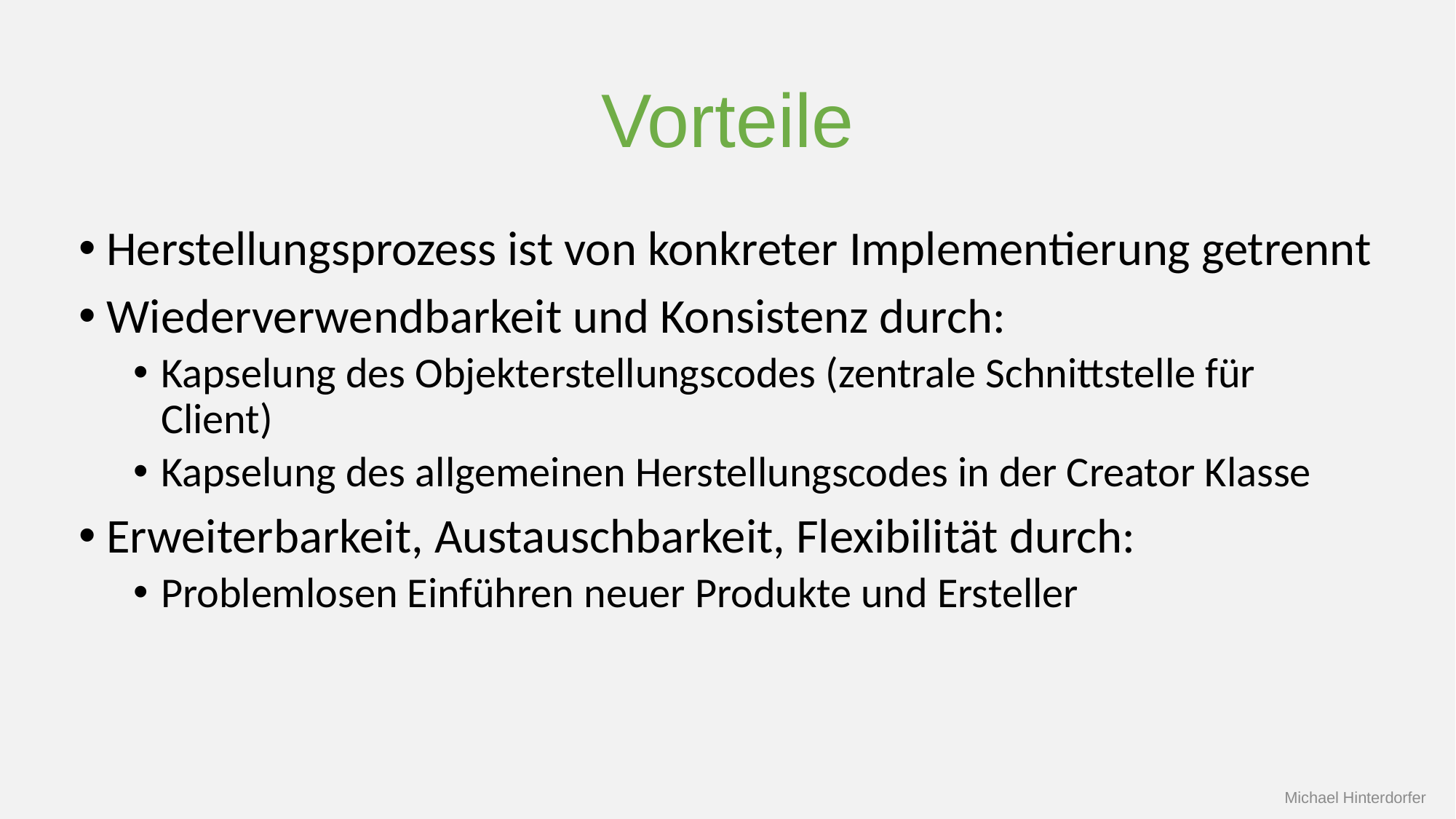

# Vorteile
Herstellungsprozess ist von konkreter Implementierung getrennt
Wiederverwendbarkeit und Konsistenz durch:
Kapselung des Objekterstellungscodes (zentrale Schnittstelle für Client)
Kapselung des allgemeinen Herstellungscodes in der Creator Klasse
Erweiterbarkeit, Austauschbarkeit, Flexibilität durch:
Problemlosen Einführen neuer Produkte und Ersteller
Michael Hinterdorfer